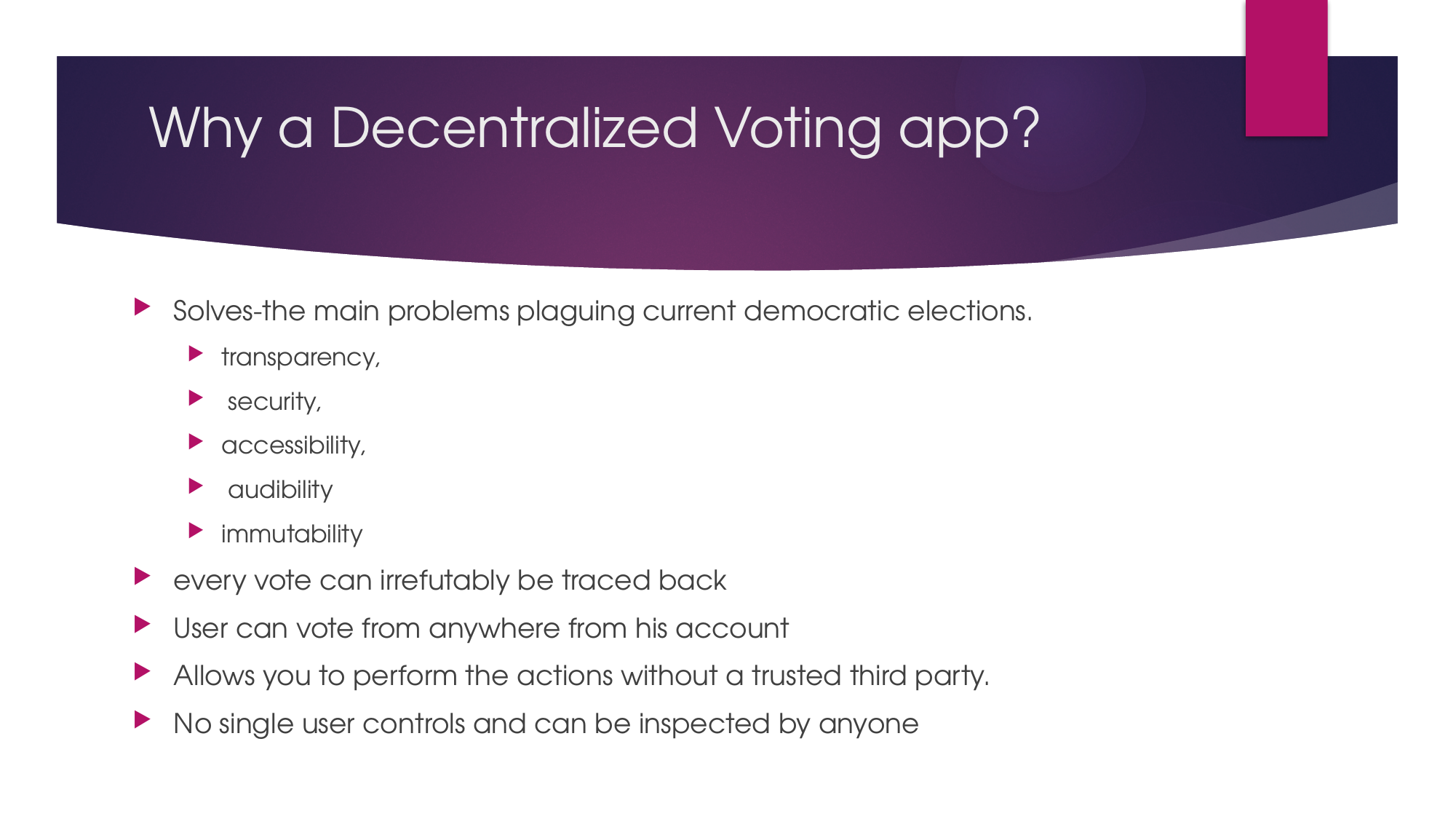

# Why a Decentralized Voting app?
Solves-the main problems plaguing current democratic elections.
transparency,
 security,
accessibility,
 audibility
immutability
every vote can irrefutably be traced back
User can vote from anywhere from his account
Allows you to perform the actions without a trusted third party.
No single user controls and can be inspected by anyone